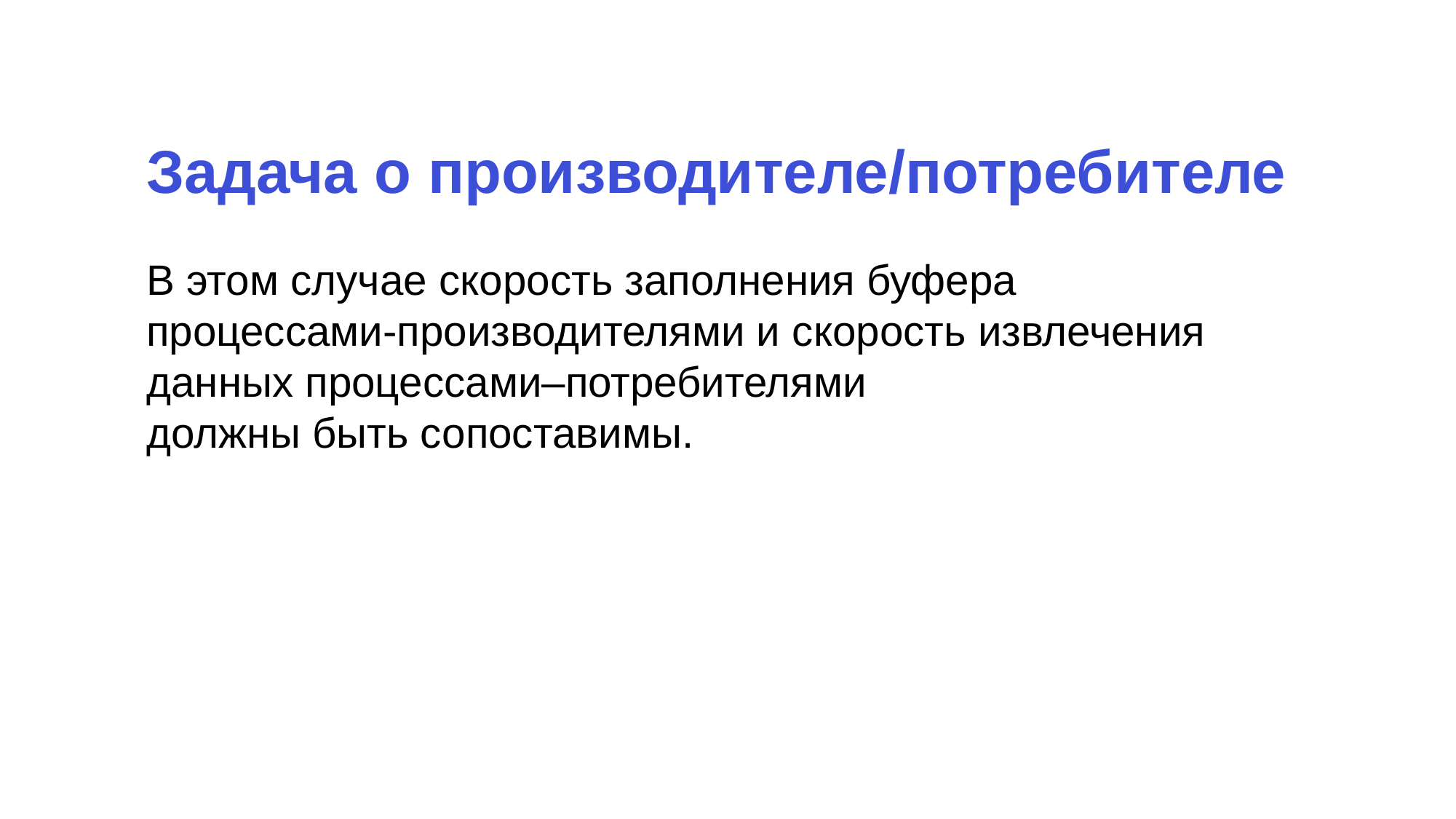

Задача о производителе/потребителе
В этом случае скорость заполнения буфера
процессами-производителями и скорость извлечения данных процессами–потребителями
должны быть сопоставимы.